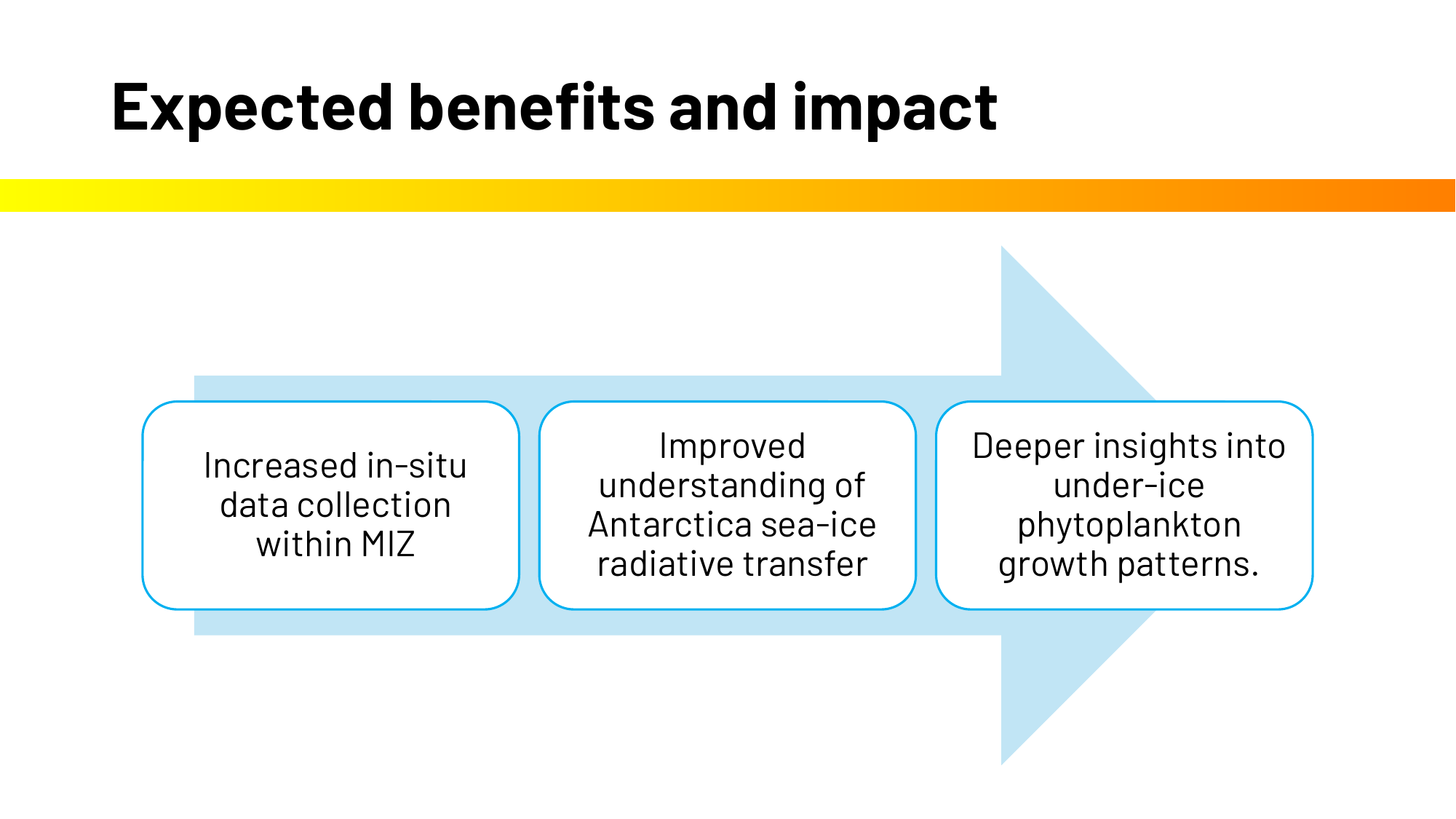

# Expected benefits and impact

Increased in-situ data collection within MIZ
Improved understanding of Antarctica sea-ice radiative transfer
Deeper insights into under-ice phytoplankton growth patterns.